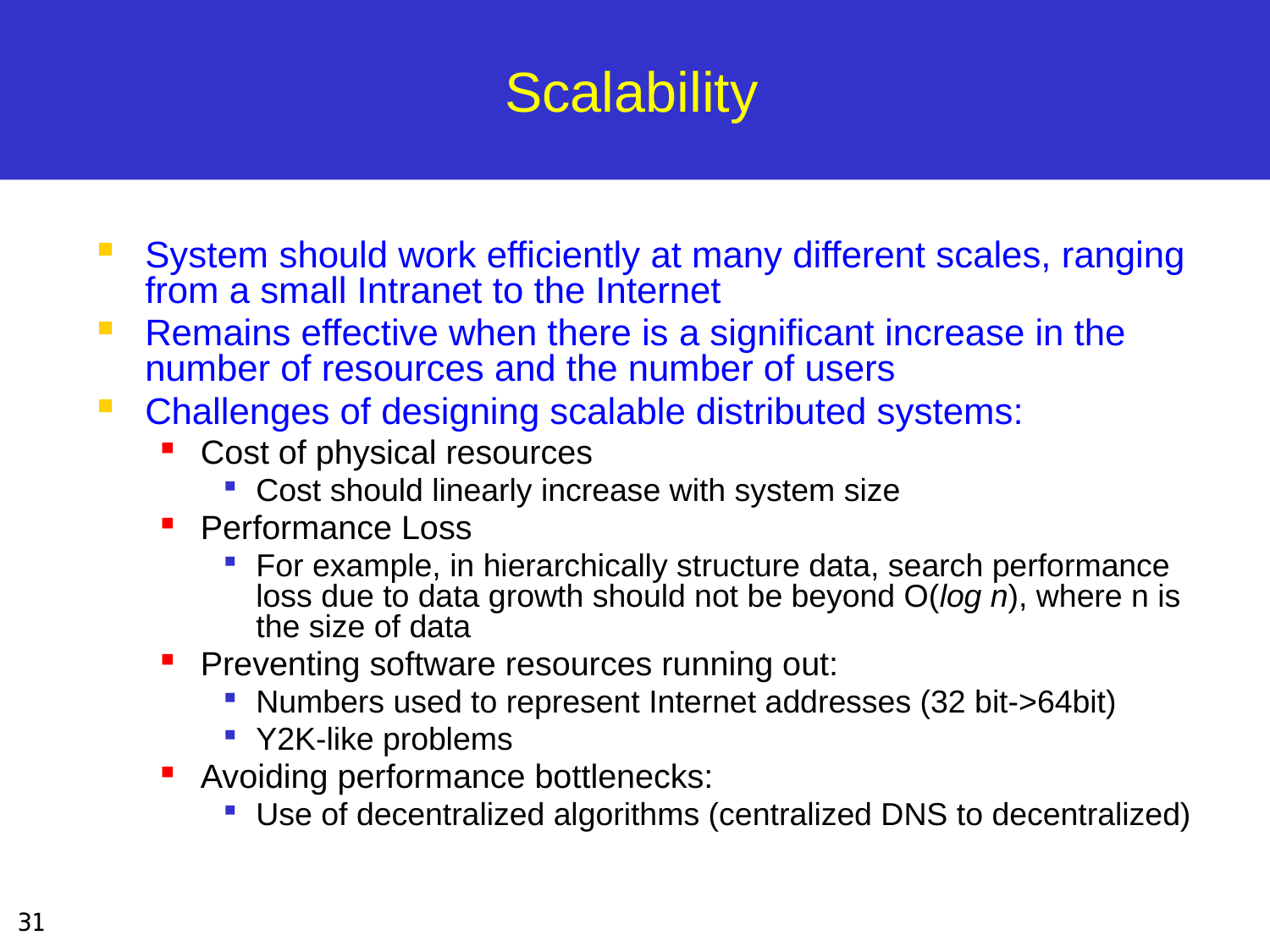

# Scalability
System should work efficiently at many different scales, ranging from a small Intranet to the Internet
Remains effective when there is a significant increase in the number of resources and the number of users
Challenges of designing scalable distributed systems:
Cost of physical resources
Cost should linearly increase with system size
Performance Loss
For example, in hierarchically structure data, search performance loss due to data growth should not be beyond O(log n), where n is the size of data
Preventing software resources running out:
Numbers used to represent Internet addresses (32 bit->64bit)
Y2K-like problems
Avoiding performance bottlenecks:
Use of decentralized algorithms (centralized DNS to decentralized)